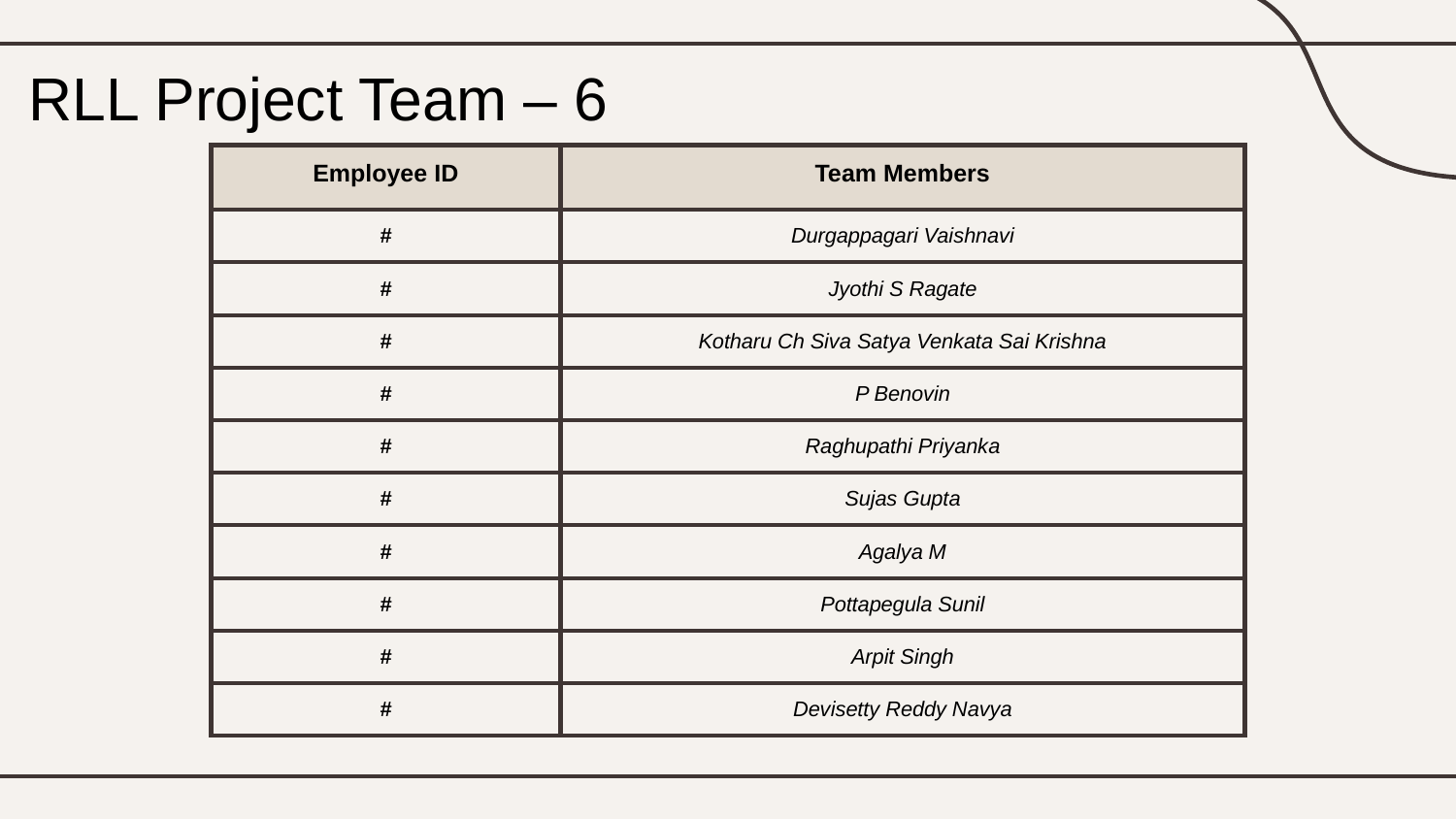

# RLL Project Team – 6
| Employee ID | Team Members |
| --- | --- |
| # | Durgappagari Vaishnavi |
| # | Jyothi S Ragate |
| # | Kotharu Ch Siva Satya Venkata Sai Krishna |
| # | P Benovin |
| # | Raghupathi Priyanka |
| # | Sujas Gupta |
| # | Agalya M |
| # | Pottapegula Sunil |
| # | Arpit Singh |
| # | Devisetty Reddy Navya |